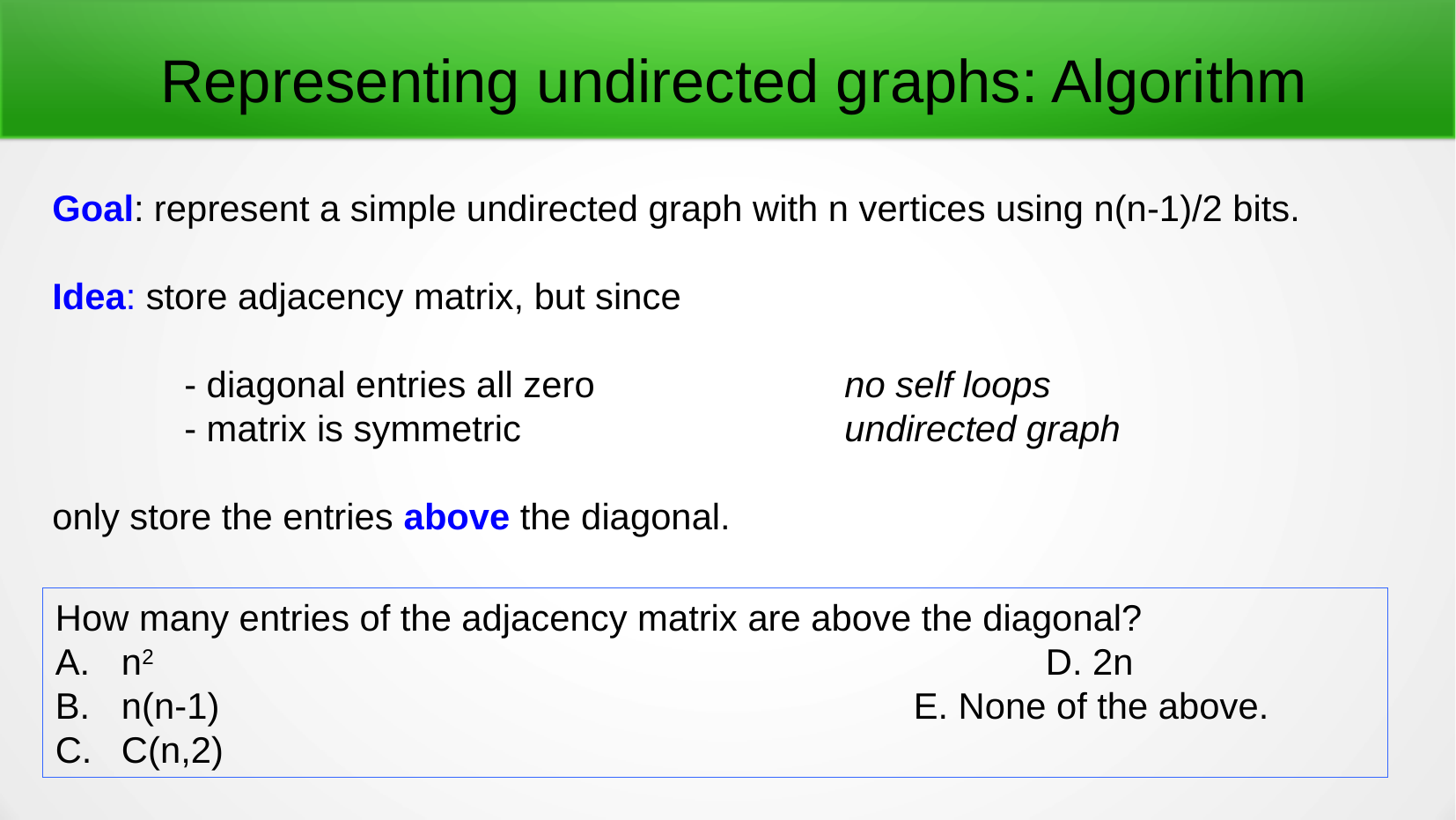

Representing undirected graphs: Algorithm
Goal: represent a simple undirected graph with n vertices using n(n-1)/2 bits.

Idea: store adjacency matrix, but since

	- diagonal entries all zero 		no self loops
	- matrix is symmetric			undirected graph

only store the entries above the diagonal.
How many entries of the adjacency matrix are above the diagonal?
n2							D. 2n
n(n-1)						E. None of the above.
C(n,2)